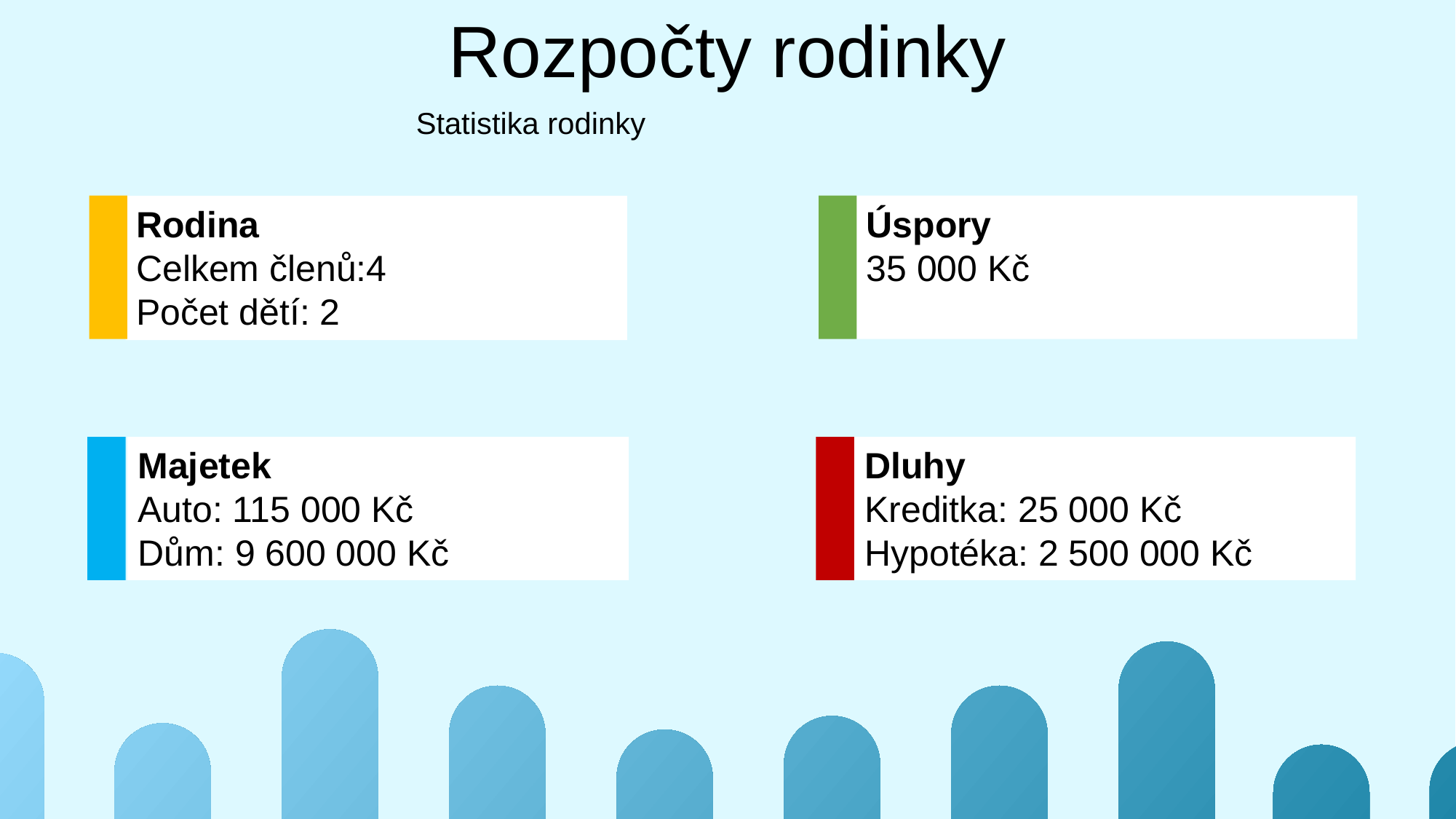

# Rozpočty rodinky
Statistika rodinky

| nájem | - Kč |
| --- | --- |
| energie, voda | 14 800,00 Kč |
| jídlo | 18 900,00 Kč |
| komunikace | 2 400,00 Kč |
| drogerie, kosmetika, léky | 2 300,00 Kč |
| oblečení, kosmetika, textil | 4 700,00 Kč |
| vybavení a údržba domácnosti | 4 500,00 Kč |
| pravidelné kroužky a záliby | 3 310,00 Kč |
| cestovné | 3 100,00 Kč |
| provoz auta | 1 100,00 Kč |
| výlety, zábava, dárky | 2 500,00 Kč |
| domácí zvířata | 1 200,00 Kč |
| vzdělávání | - Kč |
| splátka kreditka | 1 541,00 Kč |
| splátka hypotéka | 17 400,00 Kč |
| pojištění | - Kč |
| celkem | 77 751,00 Kč |

| příjem | výdaje | bilance |
| --- | --- | --- |
| 82 600,00 Kč | 77 751,00 Kč | 4 849,00 Kč |

Rodina
Celkem členů:4
Počet dětí: 2
Úspory
35 000 Kč

Dluhy
Kreditka: 25 000 Kč
Hypotéka: 2 500 000 Kč
Majetek
Auto: 115 000 Kč
Dům: 9 600 000 Kč